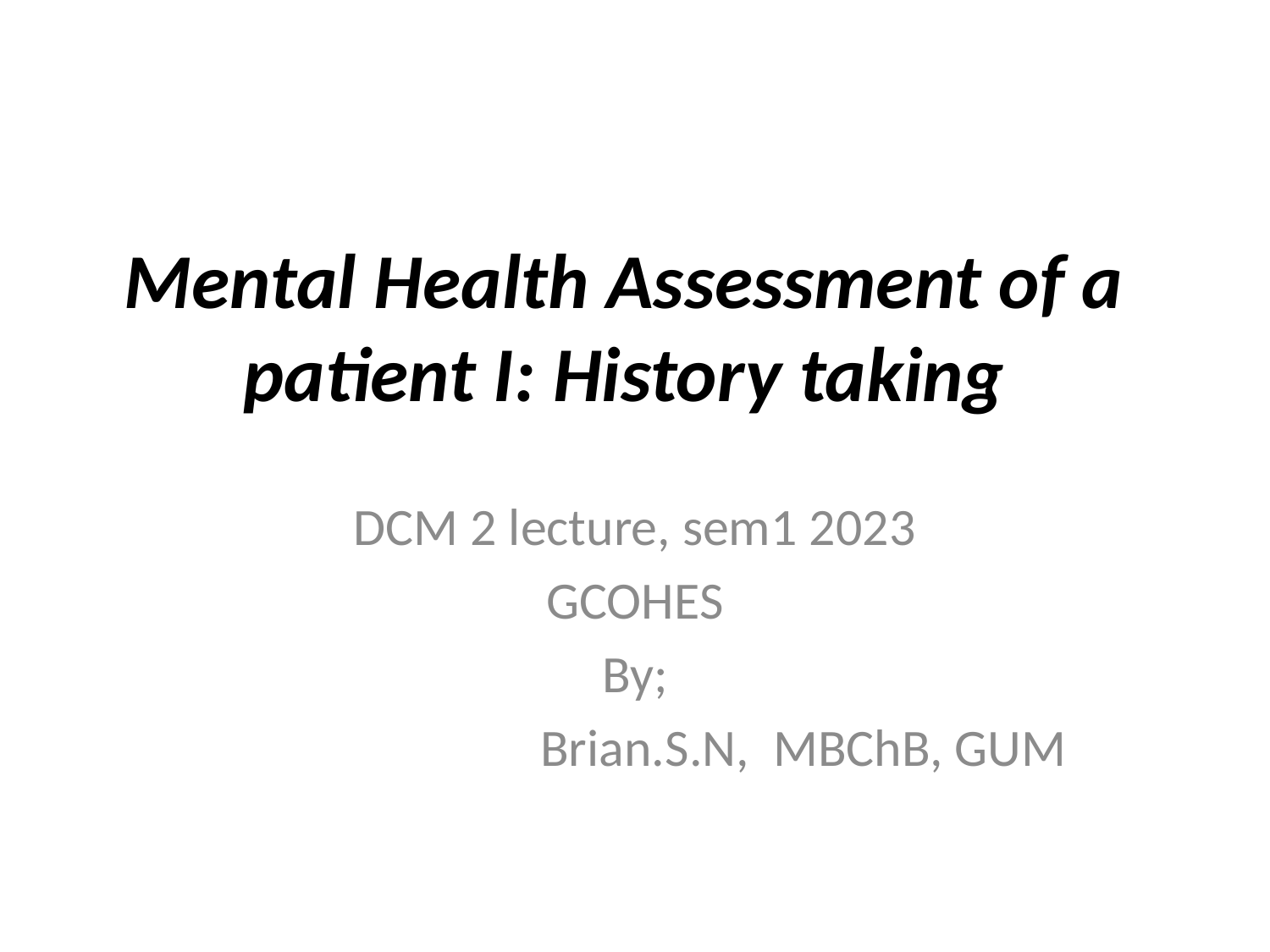

# Mental Health Assessment of a patient I: History taking
DCM 2 lecture, sem1 2023
GCOHES
By;
Brian.S.N,  MBChB, GUM